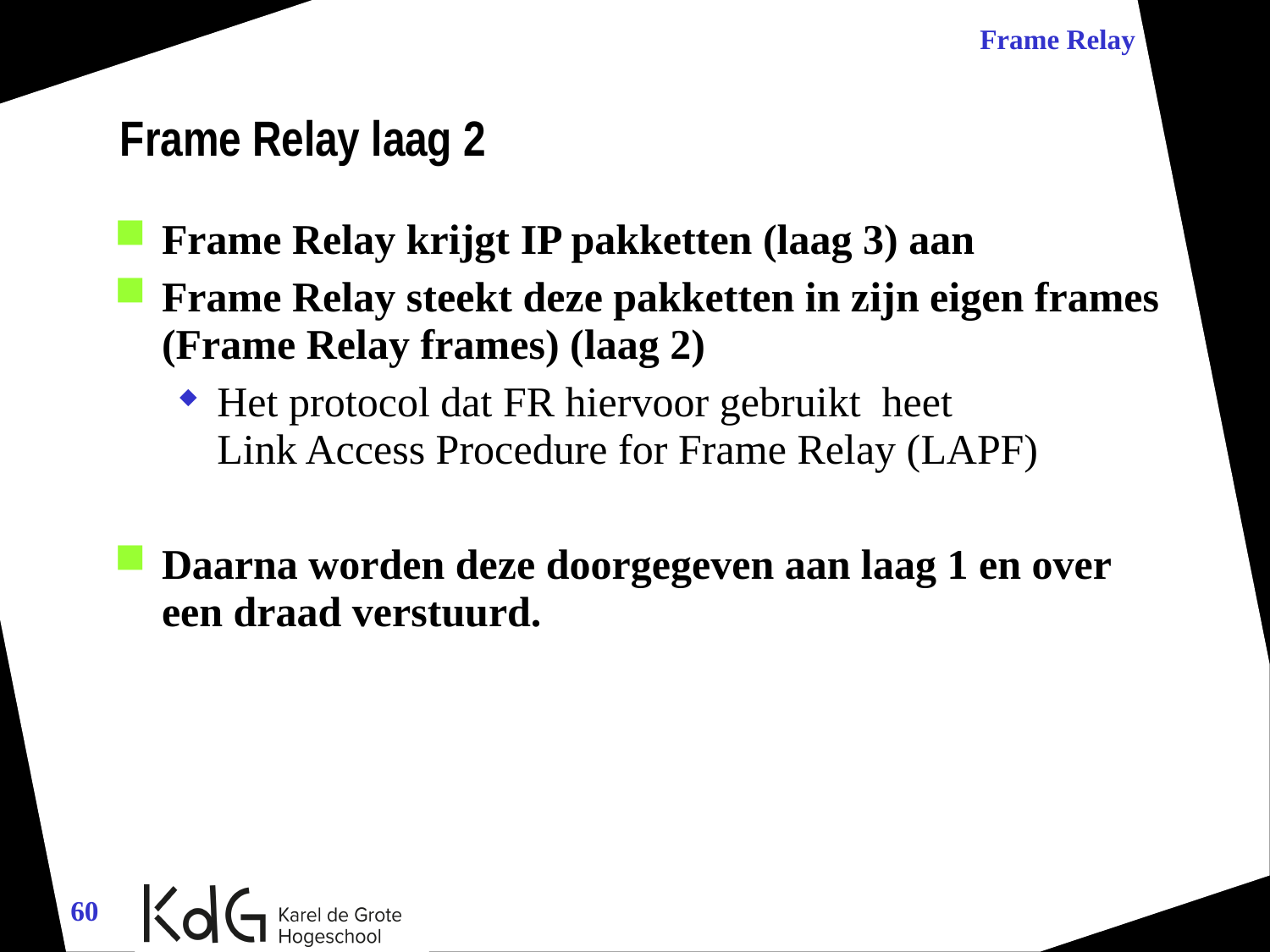

Frame Relay
Frame Relay laag 2
Frame Relay krijgt IP pakketten (laag 3) aan
Frame Relay steekt deze pakketten in zijn eigen frames (Frame Relay frames) (laag 2)
Het protocol dat FR hiervoor gebruikt  heet
Link Access Procedure for Frame Relay (LAPF)

Daarna worden deze doorgegeven aan laag 1 en over een draad verstuurd.